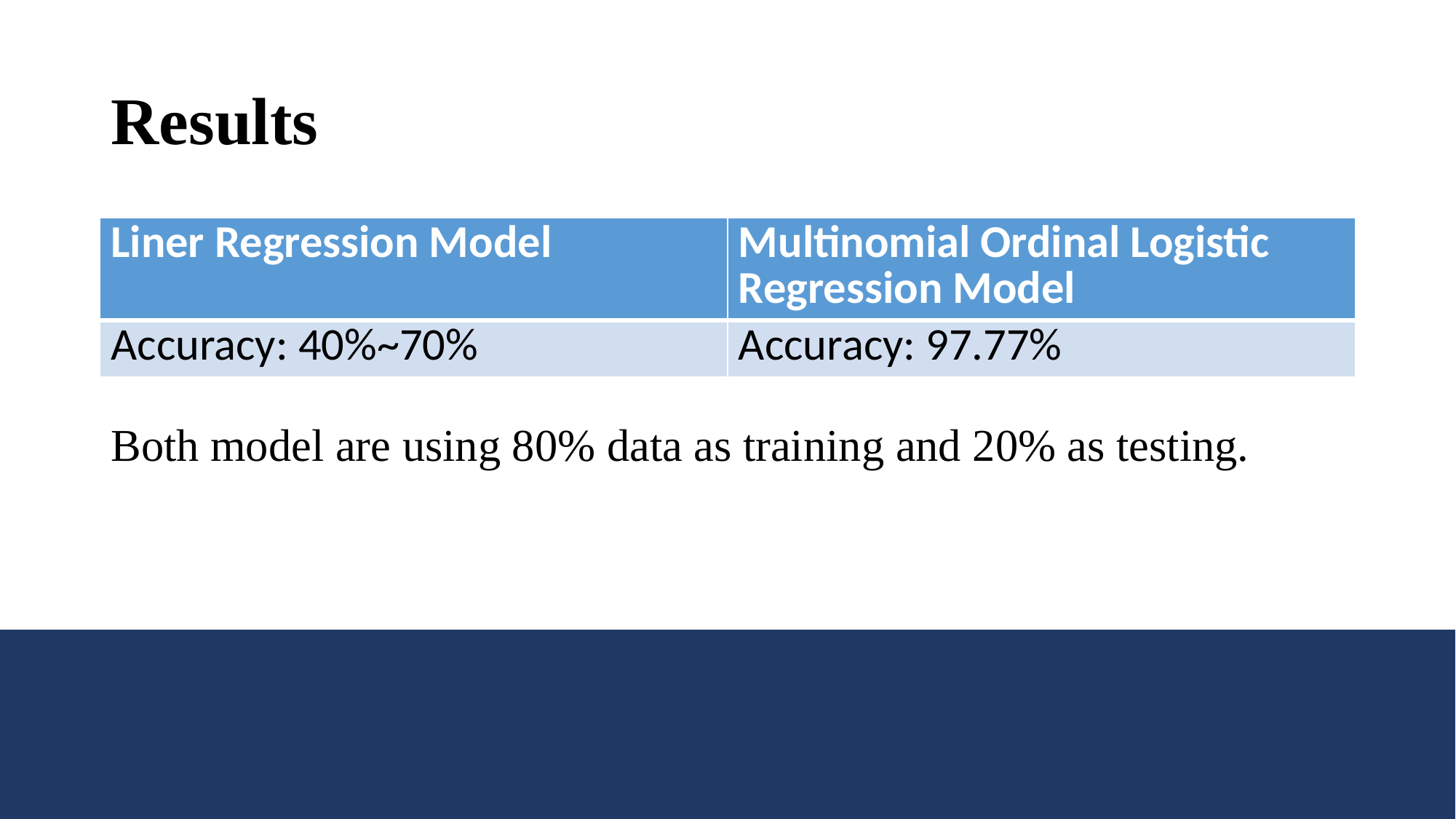

# Results
| Liner Regression Model | Multinomial Ordinal Logistic Regression Model |
| --- | --- |
| Accuracy: 40%~70% | Accuracy: 97.77% |

Both model are using 80% data as training and 20% as testing.